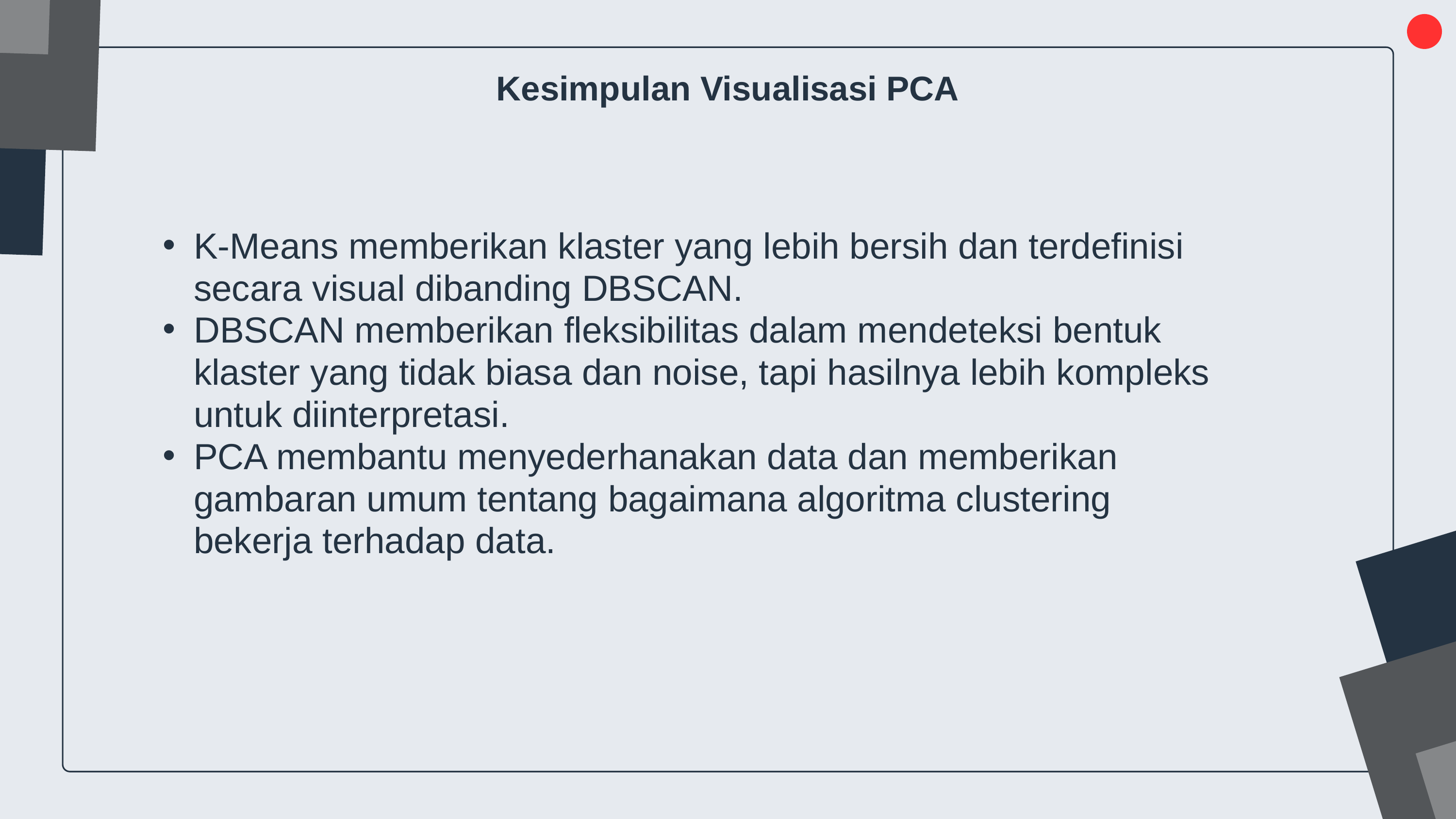

Kesimpulan Visualisasi PCA

K-Means memberikan klaster yang lebih bersih dan terdefinisi secara visual dibanding DBSCAN.
DBSCAN memberikan fleksibilitas dalam mendeteksi bentuk klaster yang tidak biasa dan noise, tapi hasilnya lebih kompleks untuk diinterpretasi.
PCA membantu menyederhanakan data dan memberikan gambaran umum tentang bagaimana algoritma clustering bekerja terhadap data.